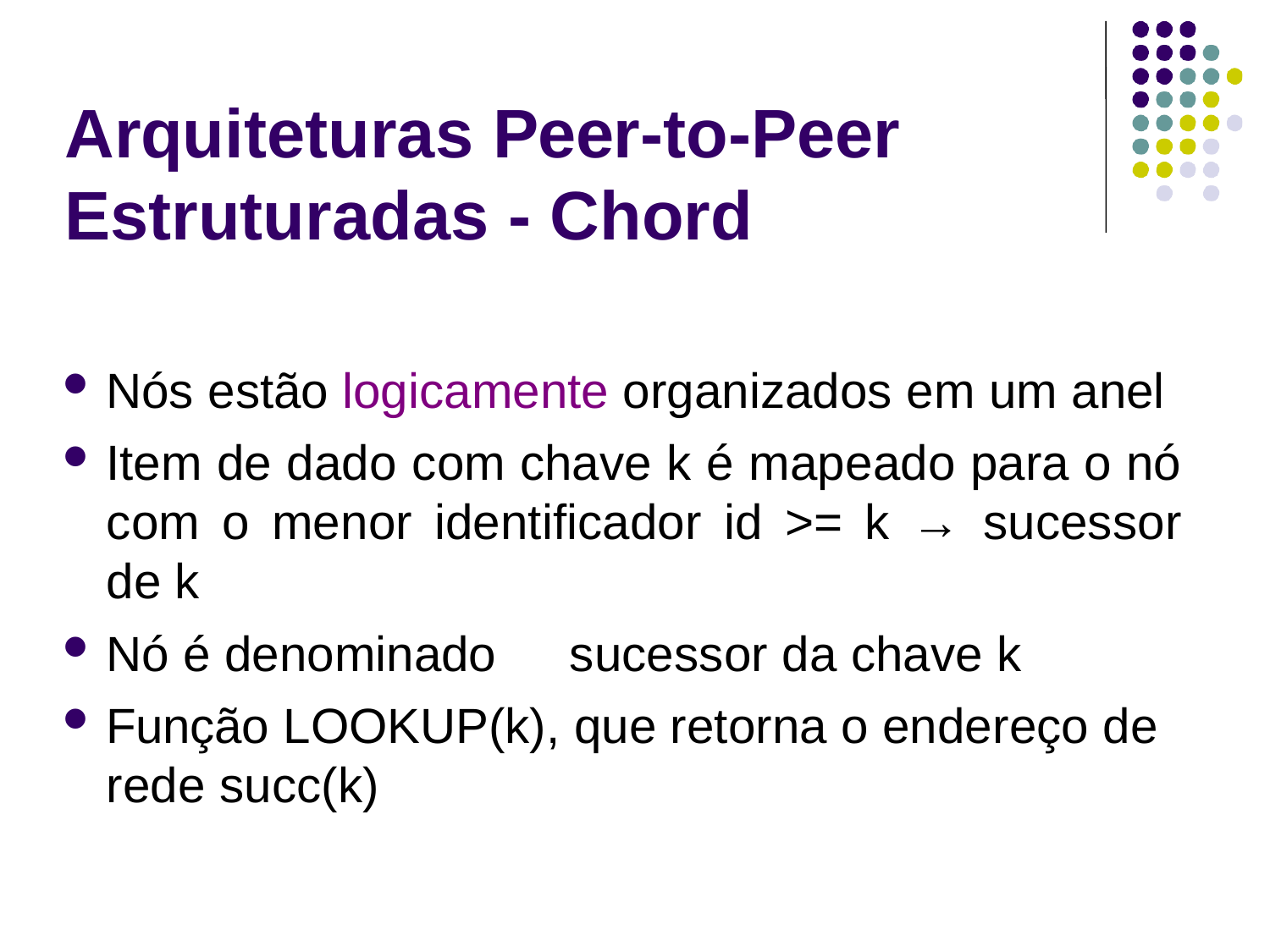

# Arquiteturas Peer-to-Peer Estruturadas - Chord
Nós estão logicamente organizados em um anel

Item de dado com chave k é mapeado para o nó com o menor identificador id >= k → sucessor de k

Nó é denominado	sucessor da chave k

Função LOOKUP(k), que retorna o endereço de rede succ(k)